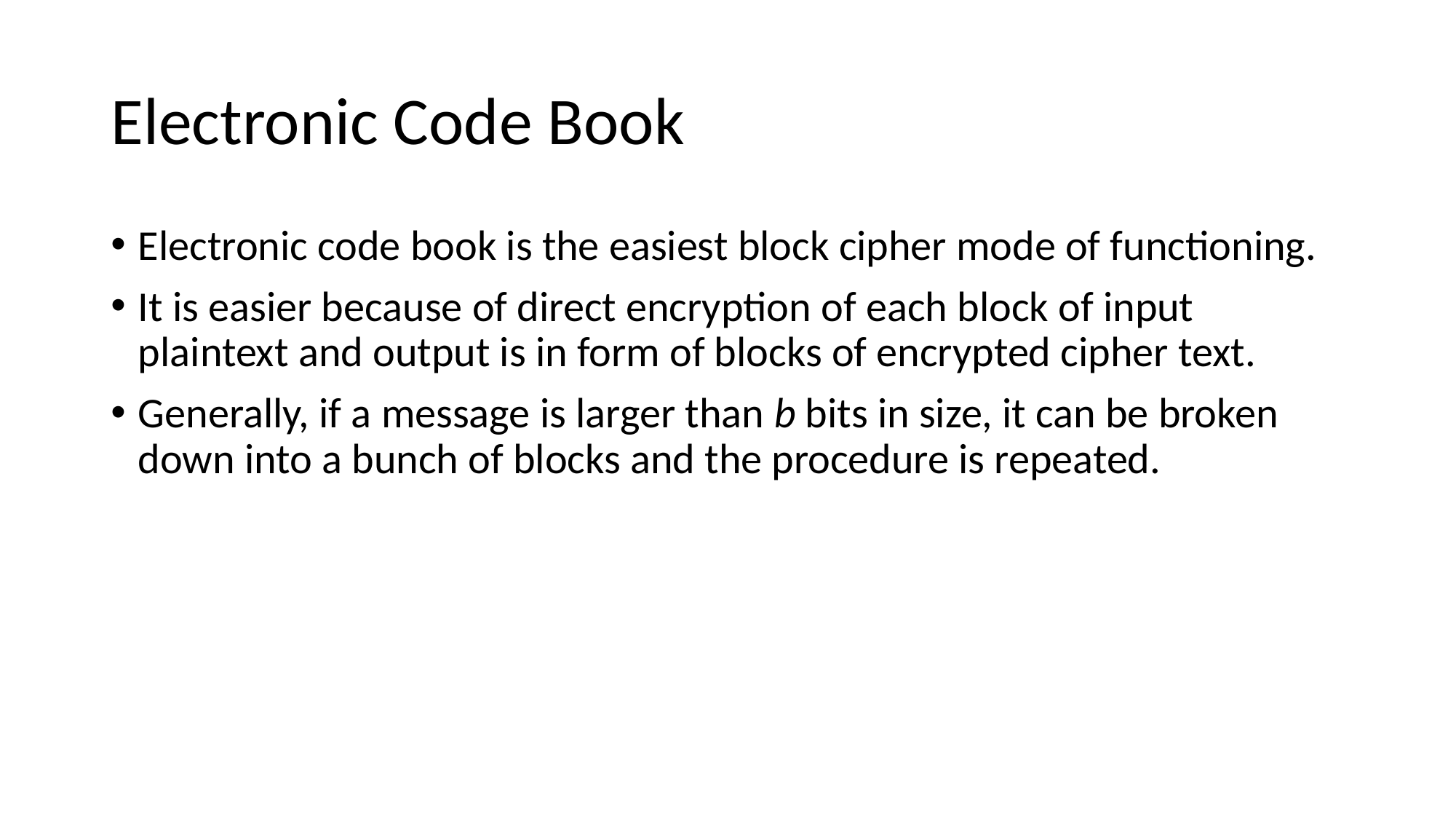

# Electronic Code Book
Electronic code book is the easiest block cipher mode of functioning.
It is easier because of direct encryption of each block of input plaintext and output is in form of blocks of encrypted cipher text.
Generally, if a message is larger than b bits in size, it can be broken down into a bunch of blocks and the procedure is repeated.